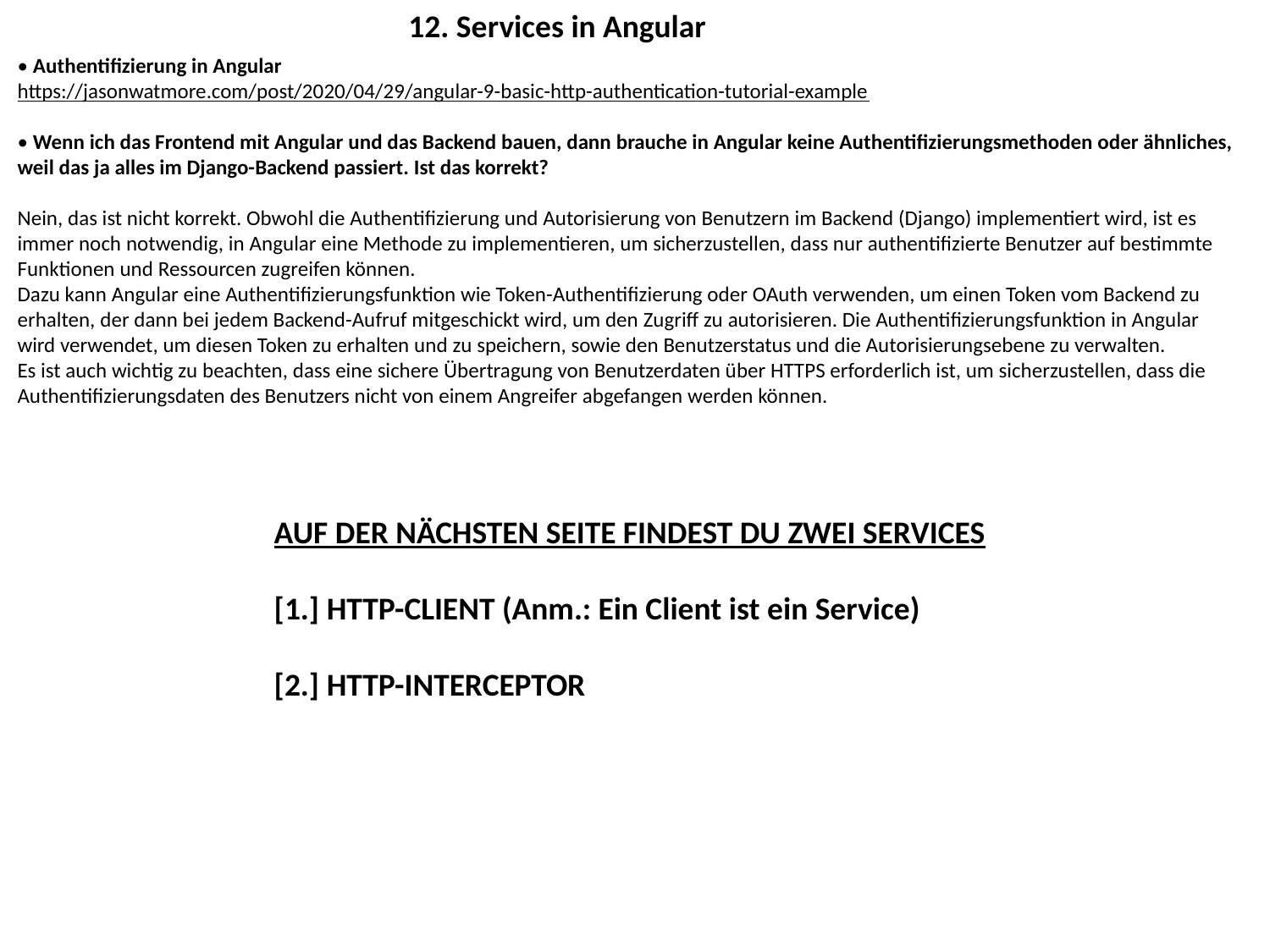

12. Services in Angular
• Authentifizierung in Angular
https://jasonwatmore.com/post/2020/04/29/angular-9-basic-http-authentication-tutorial-example

• Wenn ich das Frontend mit Angular und das Backend bauen, dann brauche in Angular keine Authentifizierungsmethoden oder ähnliches, weil das ja alles im Django-Backend passiert. Ist das korrekt?

Nein, das ist nicht korrekt. Obwohl die Authentifizierung und Autorisierung von Benutzern im Backend (Django) implementiert wird, ist es immer noch notwendig, in Angular eine Methode zu implementieren, um sicherzustellen, dass nur authentifizierte Benutzer auf bestimmte Funktionen und Ressourcen zugreifen können.
Dazu kann Angular eine Authentifizierungsfunktion wie Token-Authentifizierung oder OAuth verwenden, um einen Token vom Backend zu erhalten, der dann bei jedem Backend-Aufruf mitgeschickt wird, um den Zugriff zu autorisieren. Die Authentifizierungsfunktion in Angular wird verwendet, um diesen Token zu erhalten und zu speichern, sowie den Benutzerstatus und die Autorisierungsebene zu verwalten.
Es ist auch wichtig zu beachten, dass eine sichere Übertragung von Benutzerdaten über HTTPS erforderlich ist, um sicherzustellen, dass die Authentifizierungsdaten des Benutzers nicht von einem Angreifer abgefangen werden können.
AUF DER NÄCHSTEN SEITE FINDEST DU ZWEI SERVICES

[1.] HTTP-CLIENT (Anm.: Ein Client ist ein Service)

[2.] HTTP-INTERCEPTOR